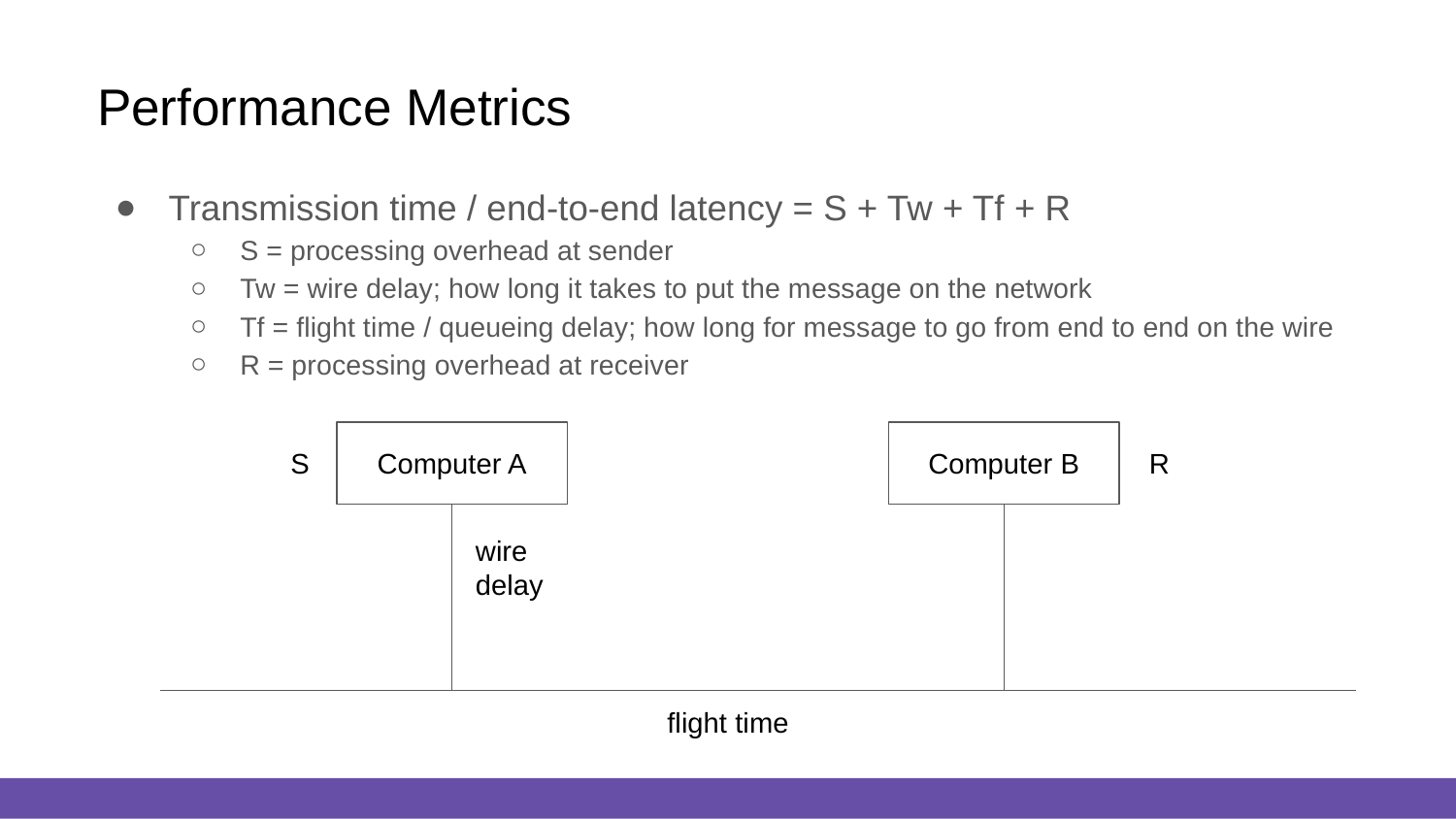

# Performance Metrics
Transmission time / end-to-end latency = S + Tw + Tf + R
S = processing overhead at sender
Tw = wire delay; how long it takes to put the message on the network
Tf = flight time / queueing delay; how long for message to go from end to end on the wire
R = processing overhead at receiver
Computer A
Computer B
S
R
wire delay
flight time